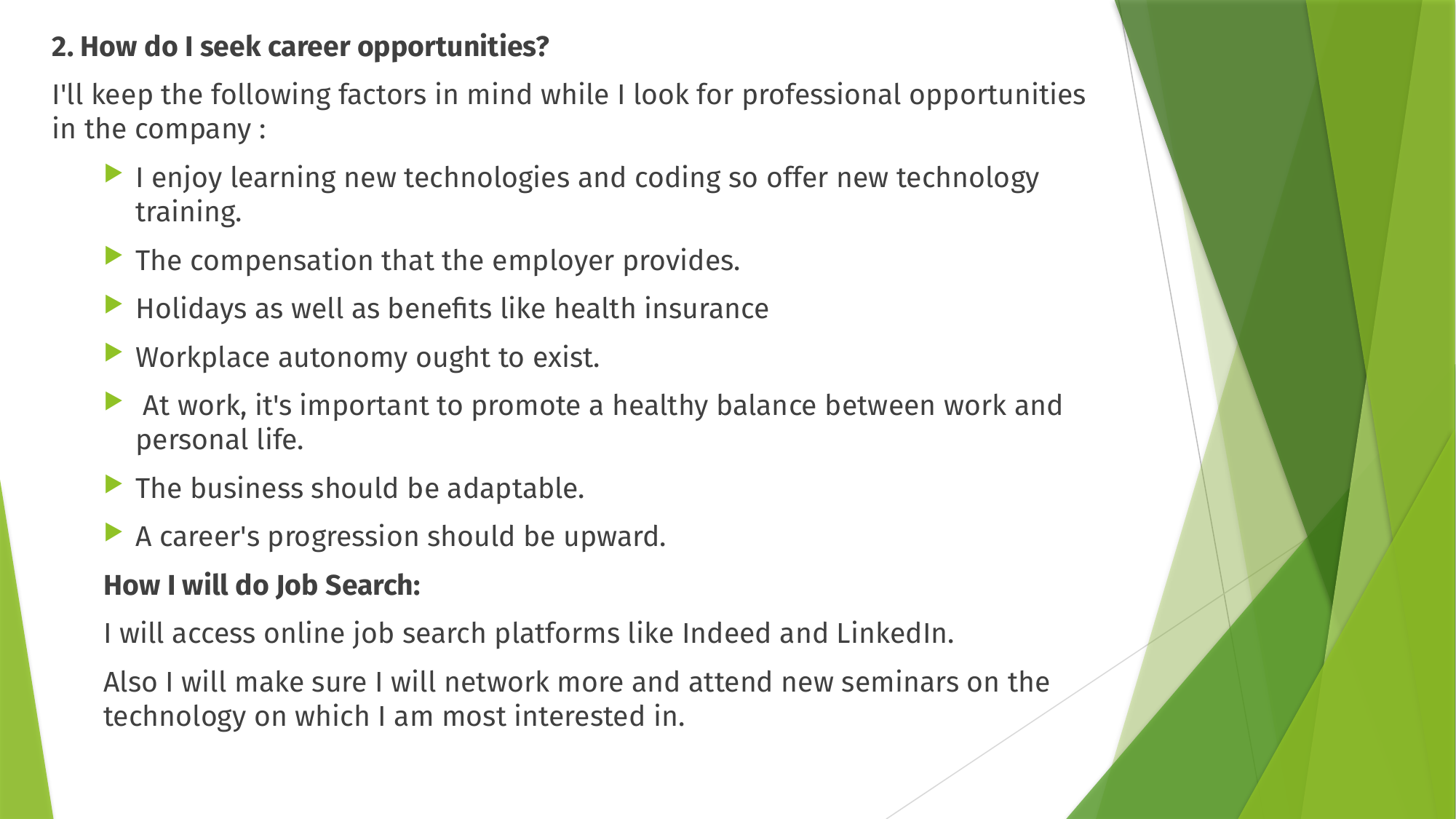

2. How do I seek career opportunities?
I'll keep the following factors in mind while I look for professional opportunities in the company :
I enjoy learning new technologies and coding so offer new technology training.
The compensation that the employer provides.
Holidays as well as benefits like health insurance
Workplace autonomy ought to exist.
 At work, it's important to promote a healthy balance between work and personal life.
The business should be adaptable.
A career's progression should be upward.
How I will do Job Search:
I will access online job search platforms like Indeed and LinkedIn.
Also I will make sure I will network more and attend new seminars on the technology on which I am most interested in.